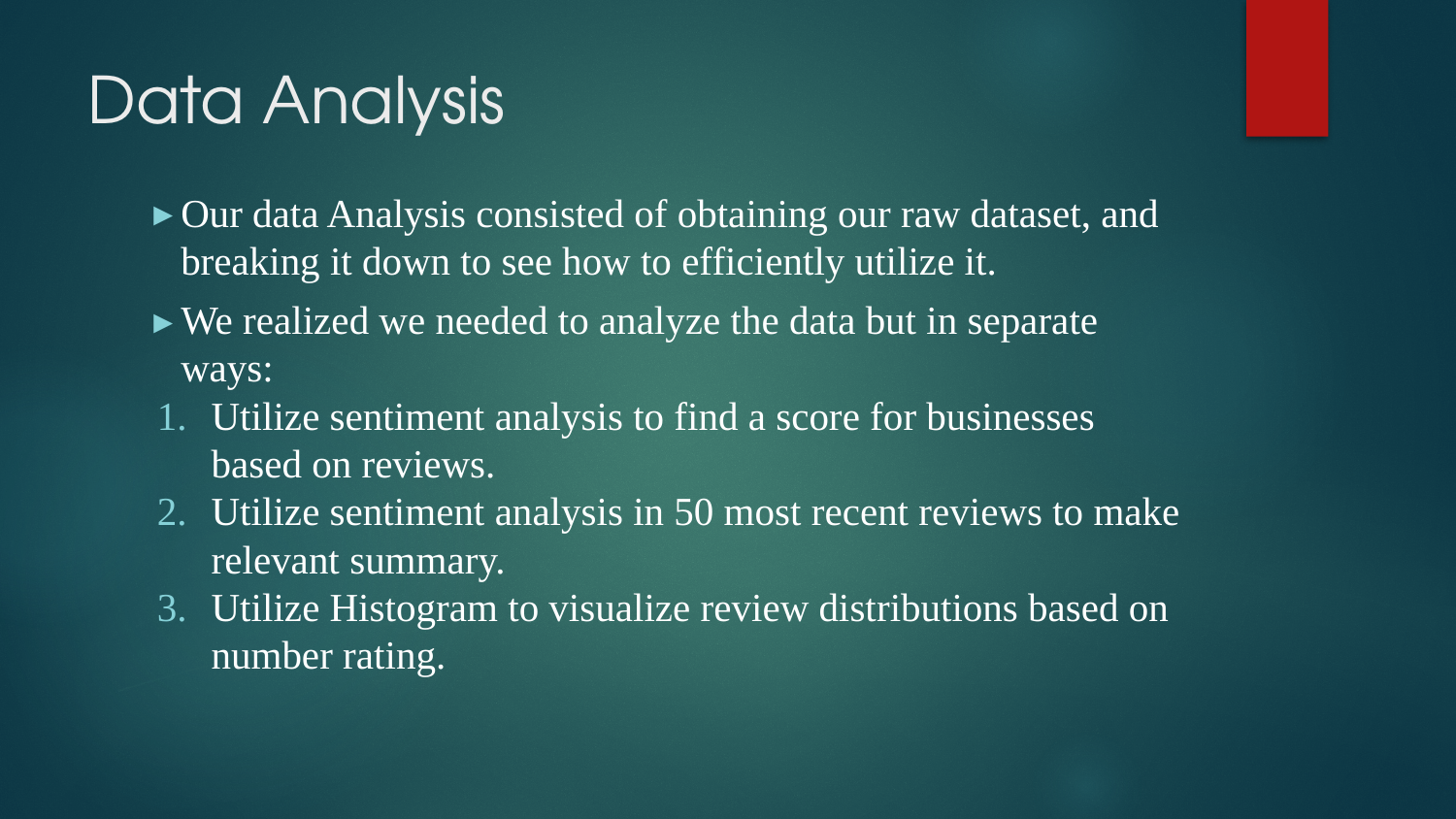

# Data Analysis
Our data Analysis consisted of obtaining our raw dataset, and breaking it down to see how to efficiently utilize it.
We realized we needed to analyze the data but in separate ways:
Utilize sentiment analysis to find a score for businesses based on reviews.
Utilize sentiment analysis in 50 most recent reviews to make relevant summary.
Utilize Histogram to visualize review distributions based on number rating.